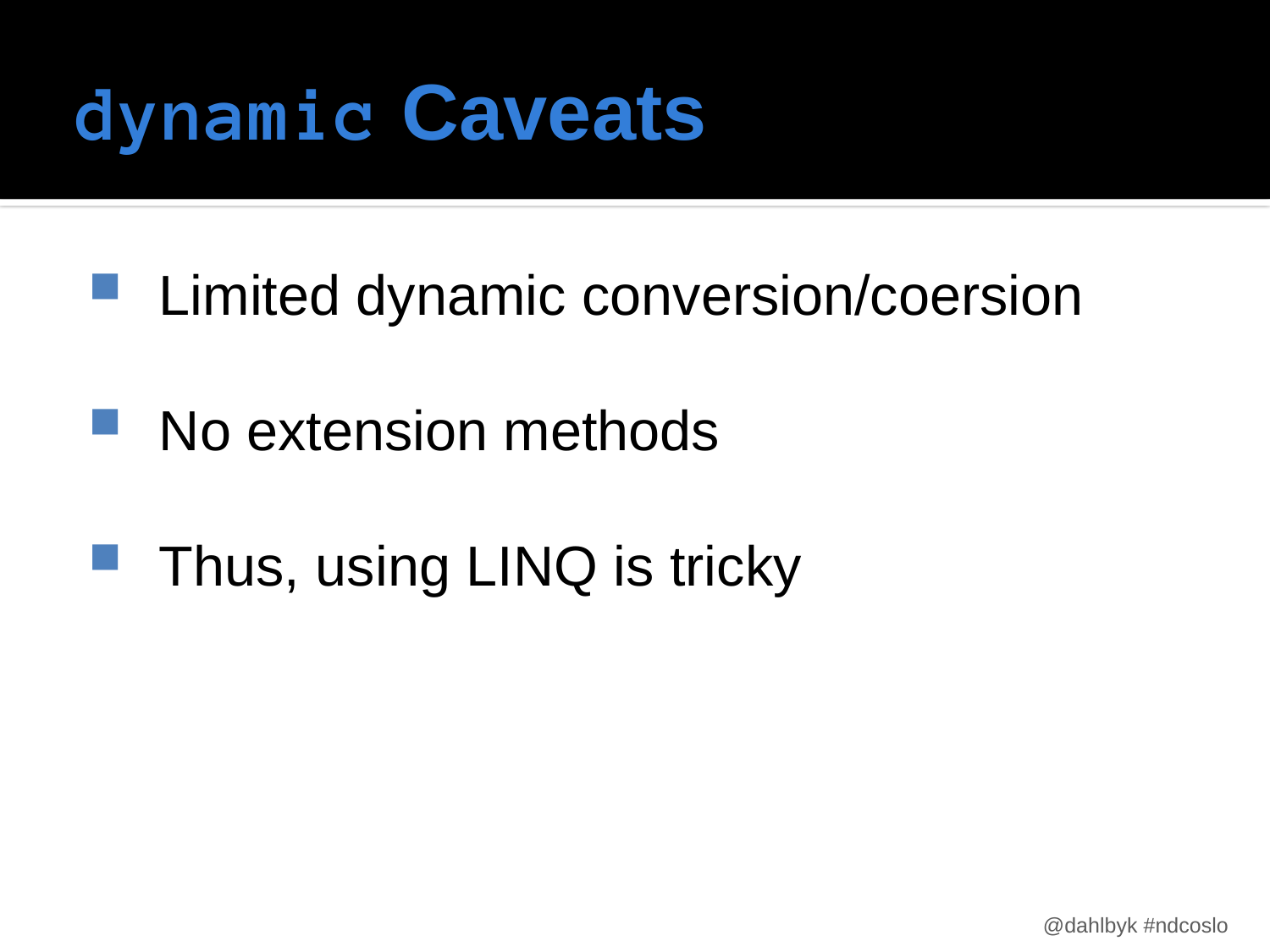

# dynamic Caveats
Limited dynamic conversion/coersion

No extension methods

Thus, using LINQ is tricky
@dahlbyk #ndcoslo